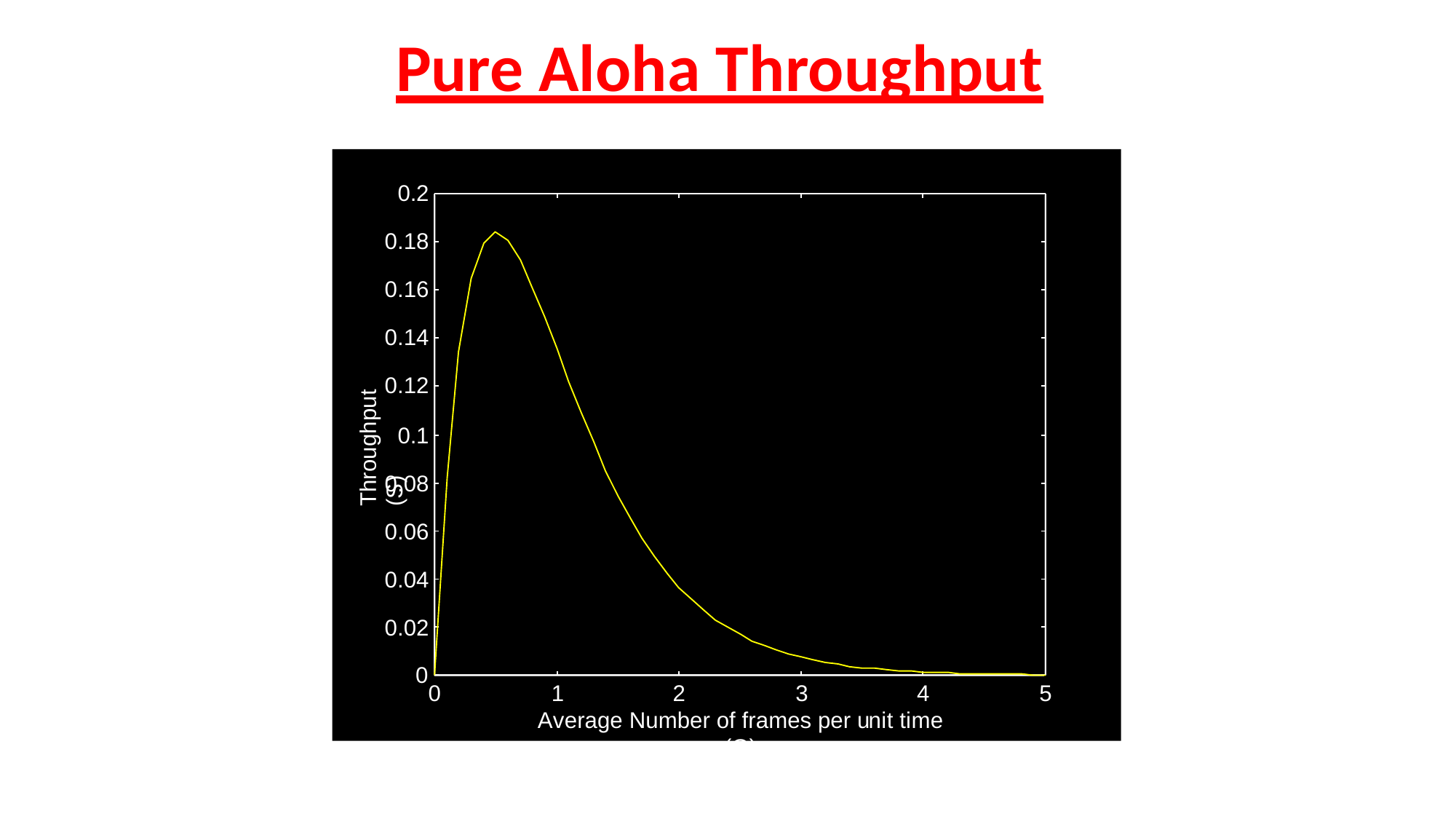

# Pure Aloha Throughput

0.2
0.18
0.16
0.14
0.12

0.1
0.08
0.06
0.04
0.02

Throughput (S)
0

0
1	2	3	4
Average Number of frames per unit time (G)
5